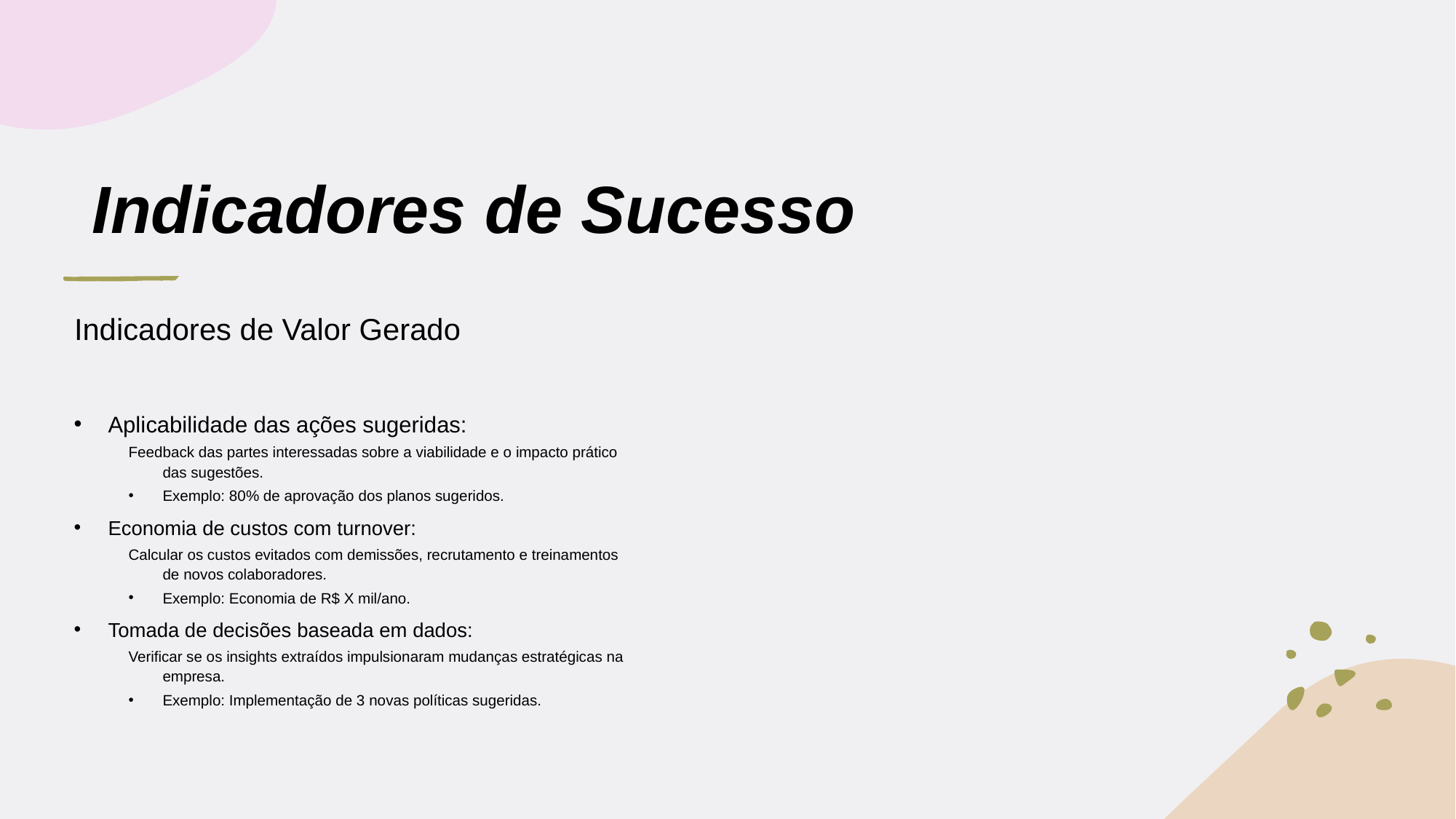

# Indicadores de Sucesso
Indicadores de Valor Gerado
Aplicabilidade das ações sugeridas:
Feedback das partes interessadas sobre a viabilidade e o impacto prático das sugestões.
Exemplo: 80% de aprovação dos planos sugeridos.
Economia de custos com turnover:
Calcular os custos evitados com demissões, recrutamento e treinamentos de novos colaboradores.
Exemplo: Economia de R$ X mil/ano.
Tomada de decisões baseada em dados:
Verificar se os insights extraídos impulsionaram mudanças estratégicas na empresa.
Exemplo: Implementação de 3 novas políticas sugeridas.